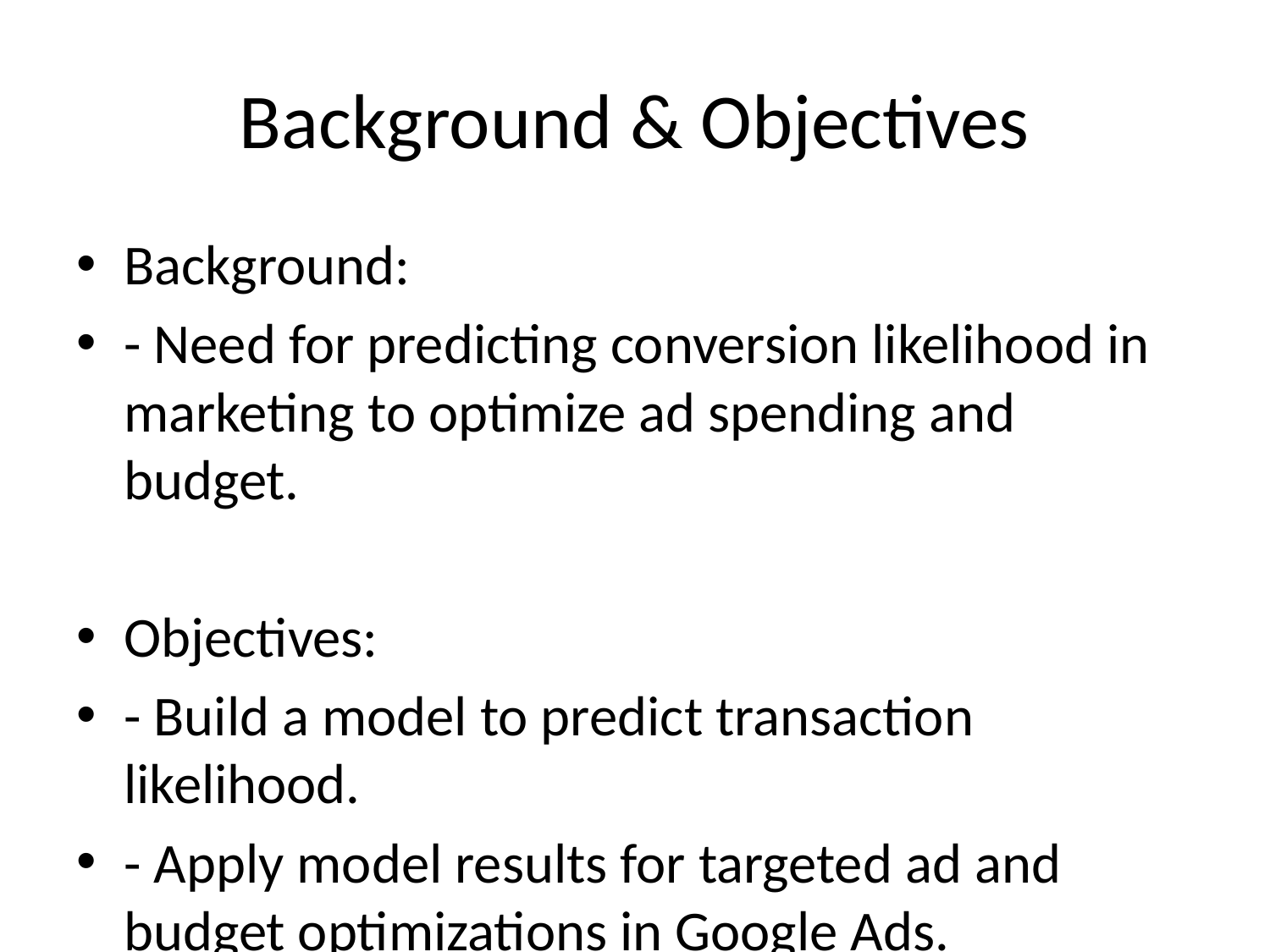

# Background & Objectives
Background:
- Need for predicting conversion likelihood in marketing to optimize ad spending and budget.

Objectives:
- Build a model to predict transaction likelihood.
- Apply model results for targeted ad and budget optimizations in Google Ads.